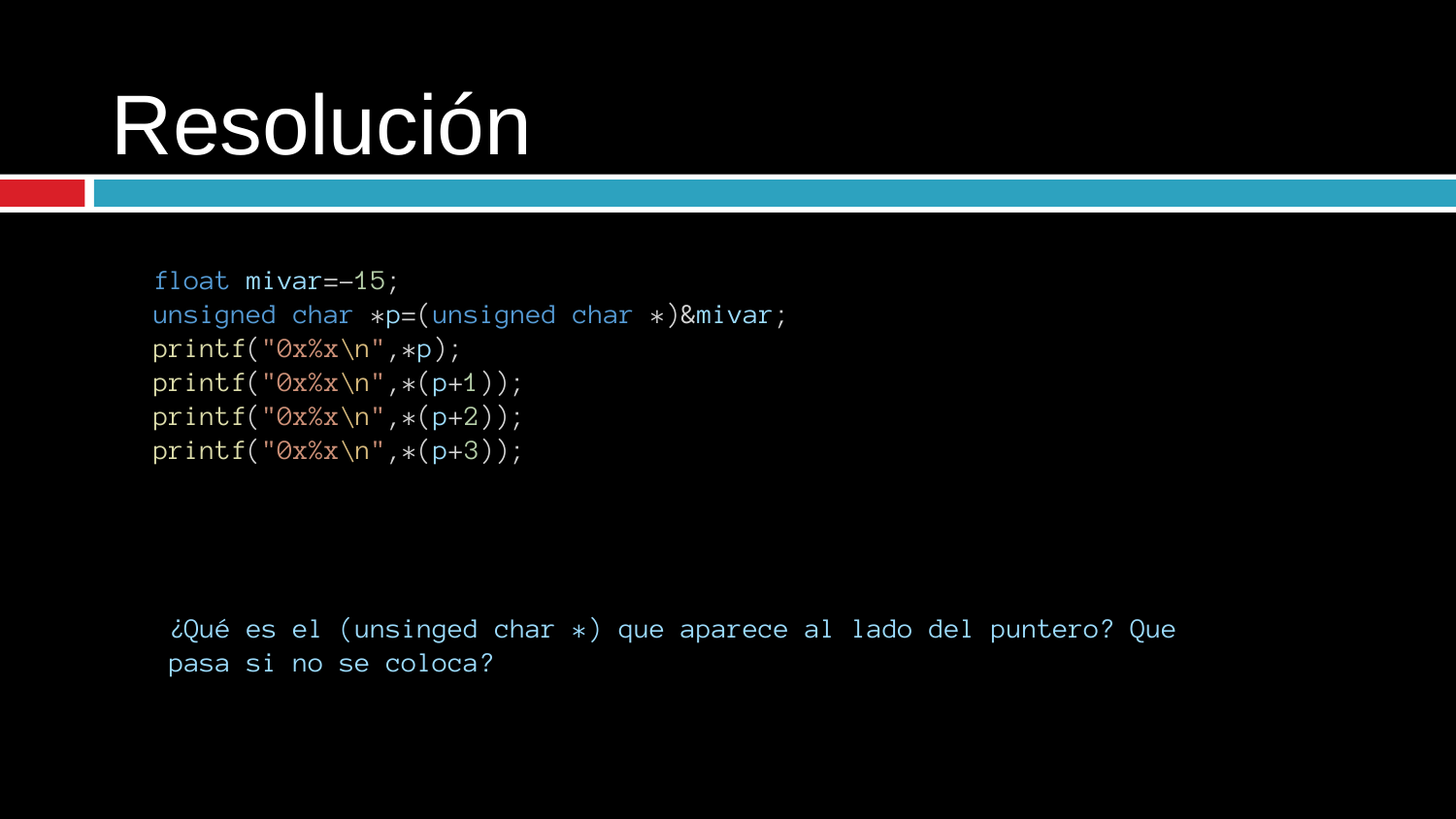

# Resolución
    float mivar=-15;
    unsigned char *p=(unsigned char *)&mivar;
    printf("0x%x\n",*p);
    printf("0x%x\n",*(p+1));
    printf("0x%x\n",*(p+2));
    printf("0x%x\n",*(p+3));
¿Qué es el (unsinged char *) que aparece al lado del puntero? Que pasa si no se coloca?